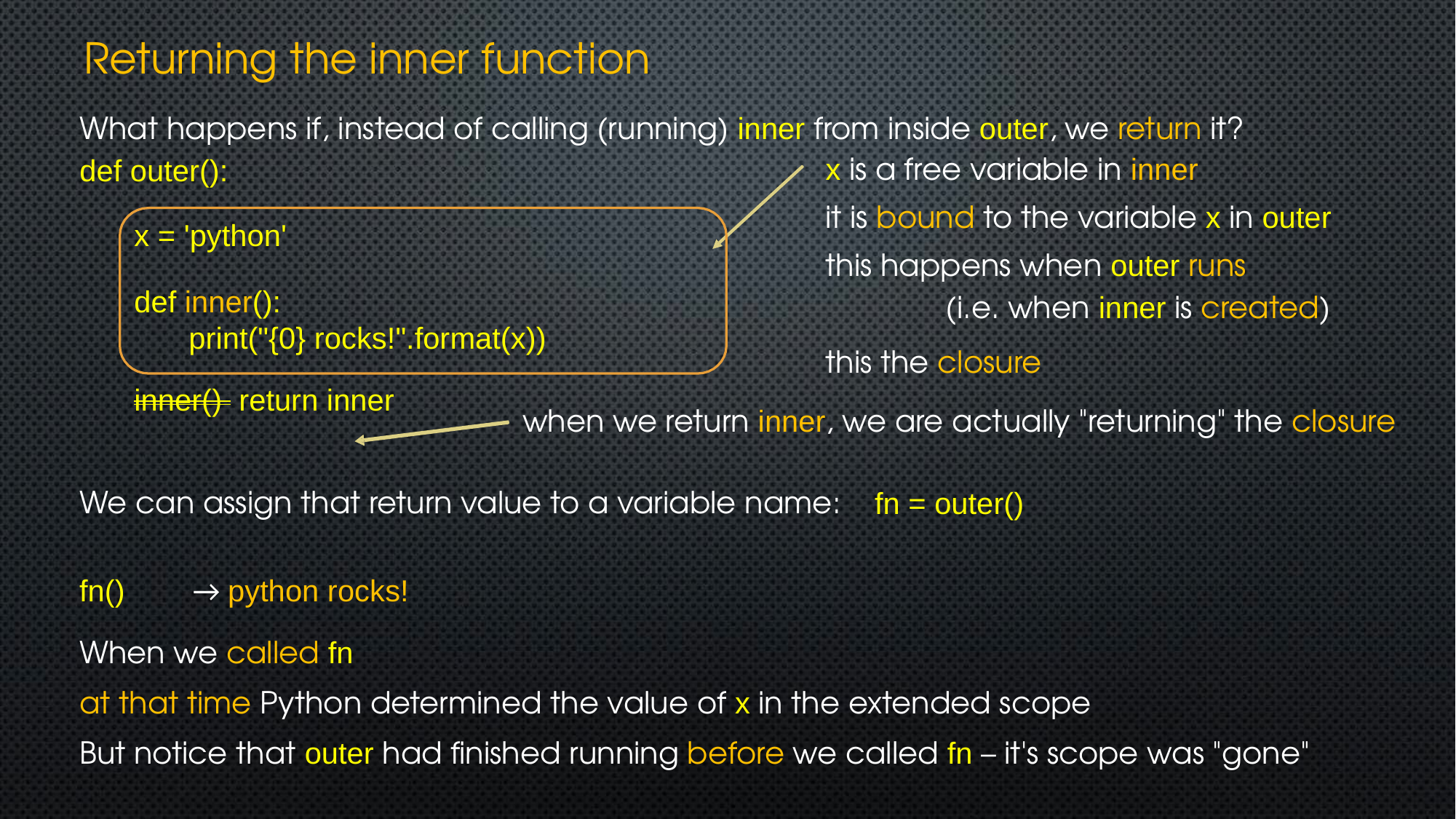

Returning the inner function
What happens if, instead of calling (running) inner from inside outer, we return it?
x is a free variable in inner
it is bound to the variable x in outer
this happens when outer runs
(i.e. when inner is created)
this the closure
def outer():

x = 'python'
def inner():
print("{0} rocks!".format(x))
inner()  return inner
when we return inner, we are actually "returning" the closure
We can assign that return value to a variable name:

fn()	→ python rocks!
fn = outer()
When we called fn
at that time Python determined the value of x in the extended scope
But notice that outer had finished running before we called fn – it's scope was "gone"